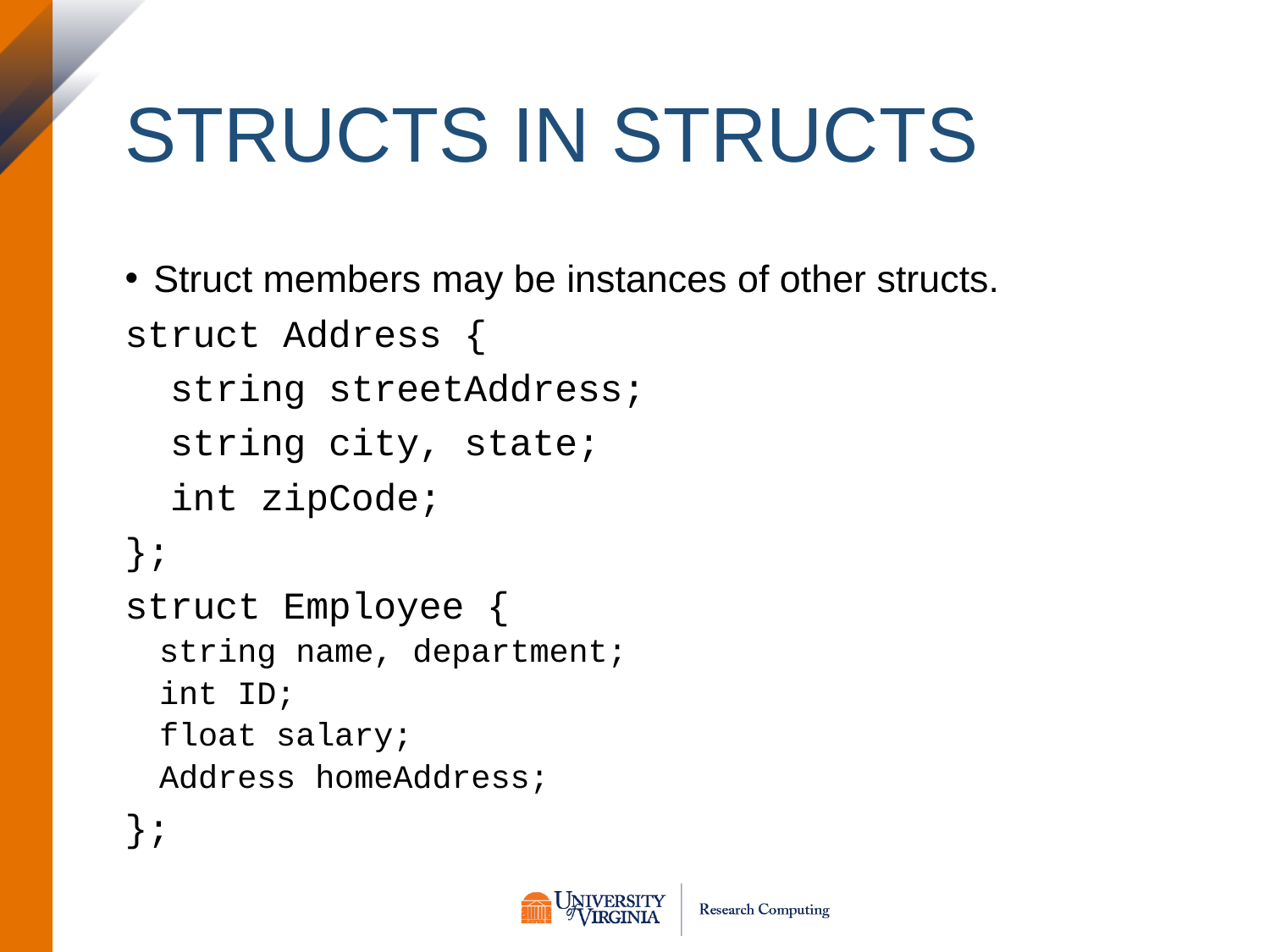

# Structs in Structs
Struct members may be instances of other structs.
struct Address {
  string streetAddress;
  string city, state;
  int zipCode;
};
struct Employee {
string name, department;
int ID;
float salary;
Address homeAddress;
};